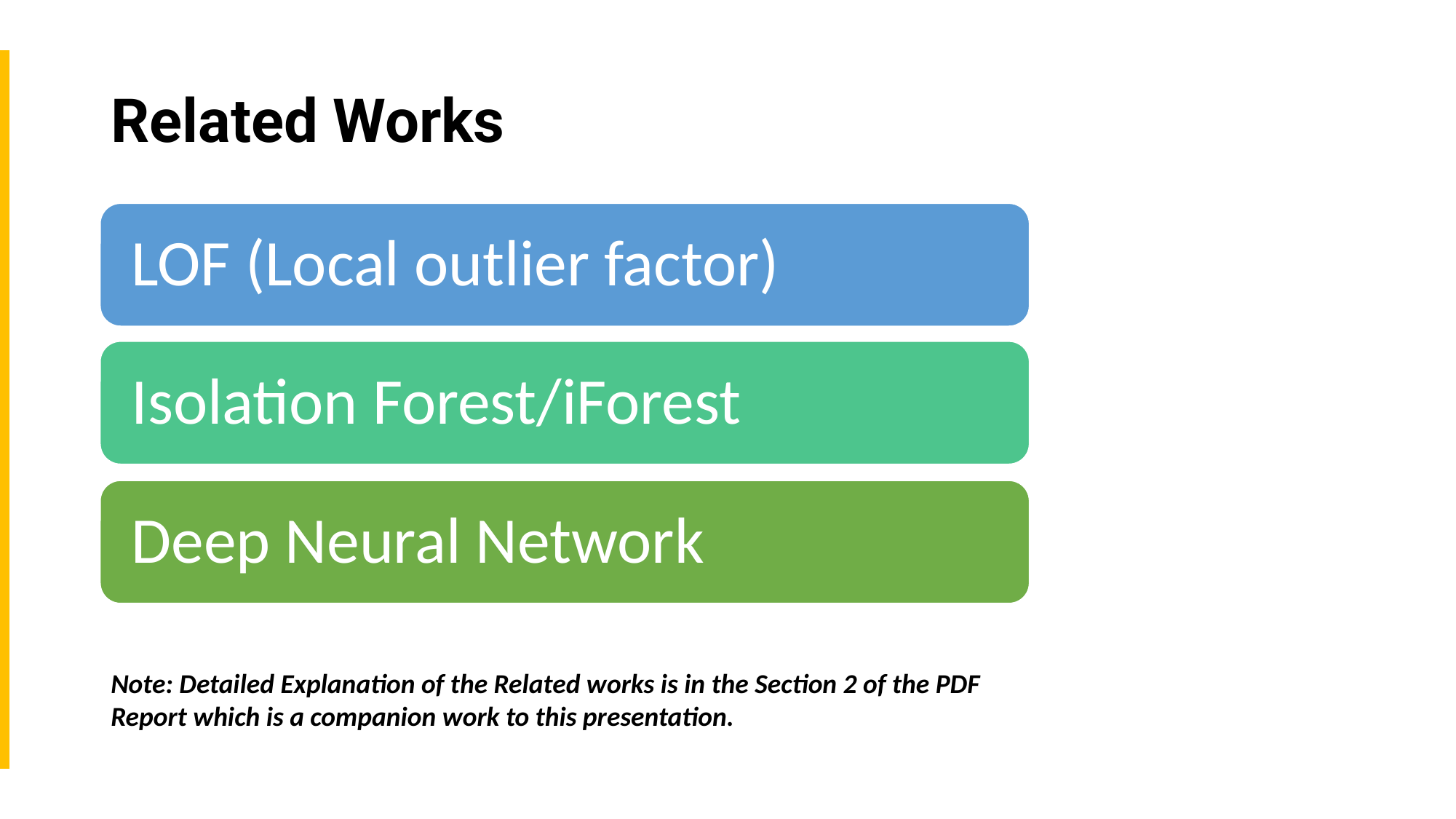

# Related Works

LOF (Local outlier factor)
Isolation Forest/iForest
Deep Neural Network
Note: Detailed Explanation of the Related works is in the Section 2 of the PDF Report which is a companion work to this presentation.